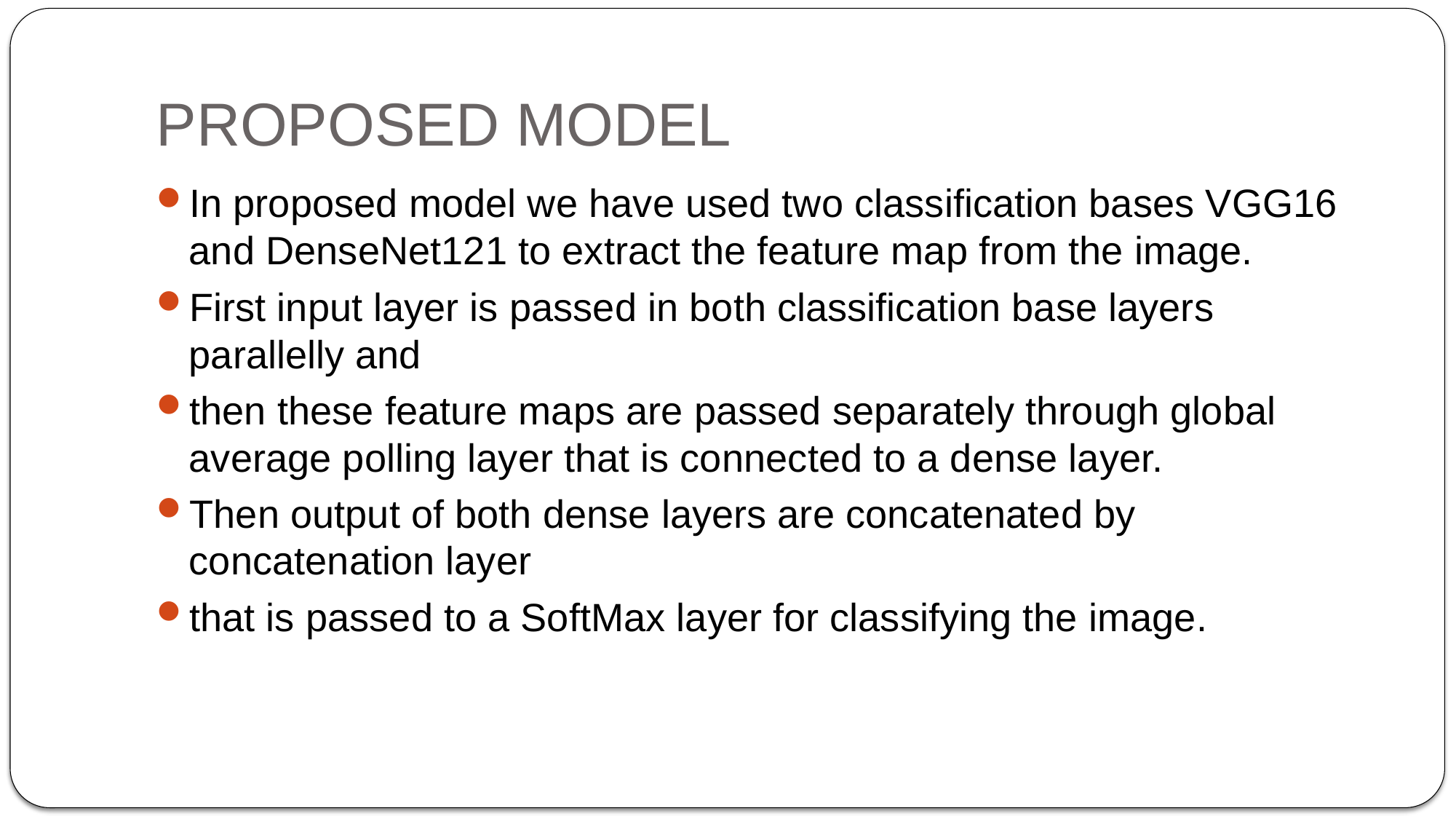

# PROPOSED MODEL
In proposed model we have used two classification bases VGG16 and DenseNet121 to extract the feature map from the image.
First input layer is passed in both classification base layers parallelly and
then these feature maps are passed separately through global average polling layer that is connected to a dense layer.
Then output of both dense layers are concatenated by concatenation layer
that is passed to a SoftMax layer for classifying the image.